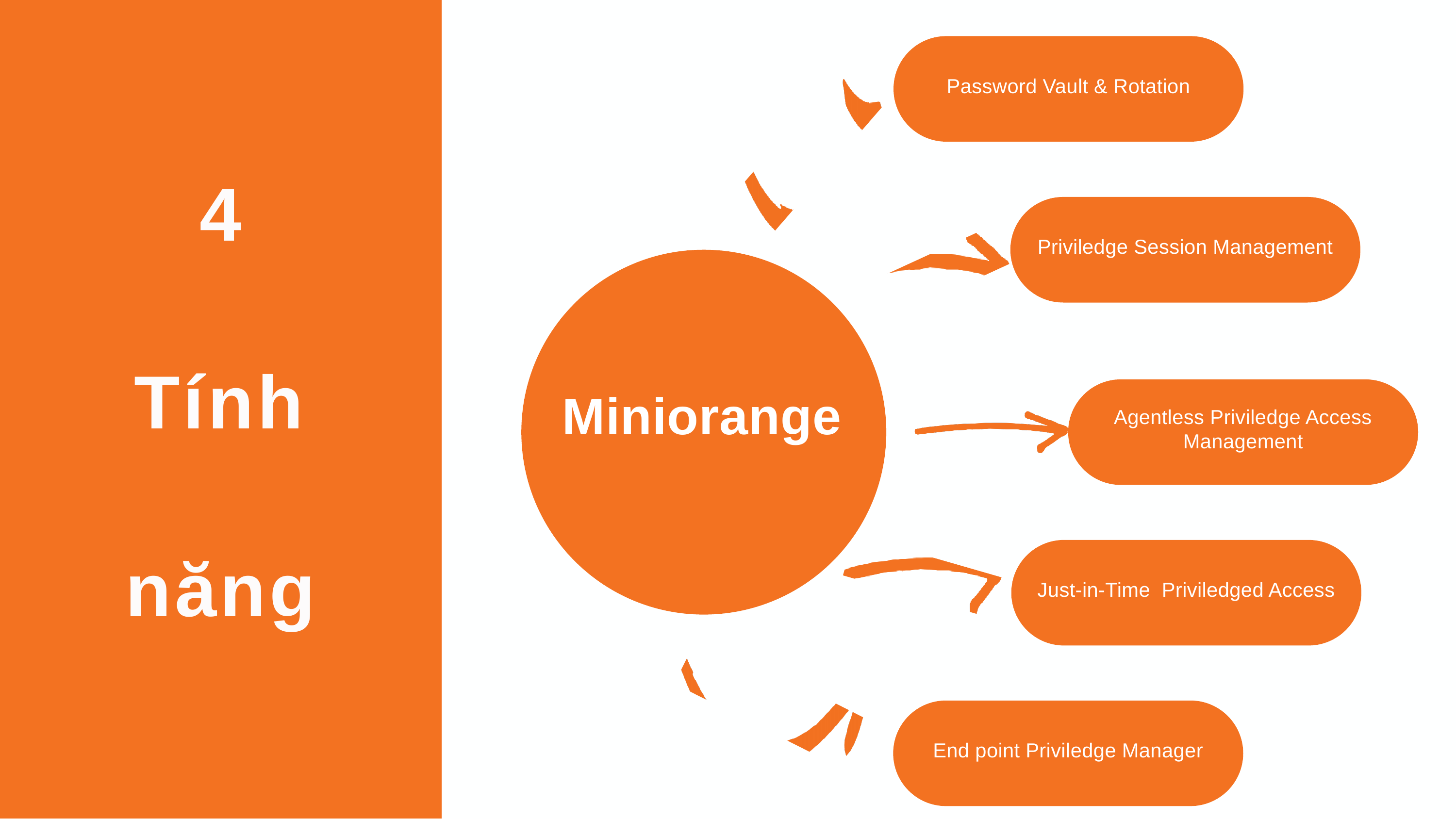

Password Vault & Rotation
4
Tính năng

Priviledge Session Management

Miniorange

Agentless Priviledge Access Management

Just-in-Time  Priviledged Access

End point Priviledge Manager